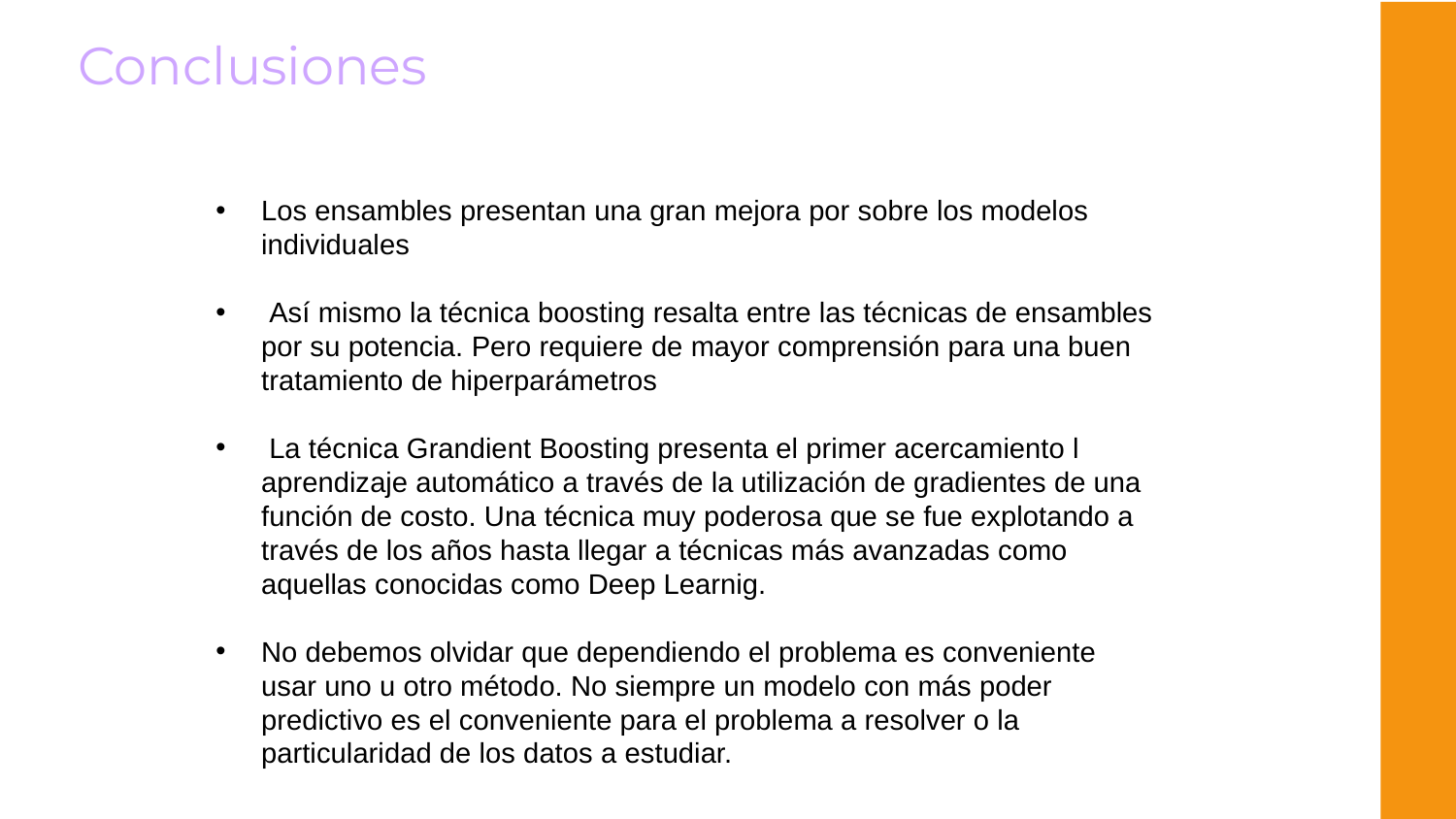

# Conclusiones
Los ensambles presentan una gran mejora por sobre los modelos individuales
 Así mismo la técnica boosting resalta entre las técnicas de ensambles por su potencia. Pero requiere de mayor comprensión para una buen tratamiento de hiperparámetros

 La técnica Grandient Boosting presenta el primer acercamiento l  aprendizaje automático a través de la utilización de gradientes de una función de costo. Una técnica muy poderosa que se fue explotando a través de los años hasta llegar a técnicas más avanzadas como aquellas conocidas como Deep Learnig.

No debemos olvidar que dependiendo el problema es conveniente usar uno u otro método. No siempre un modelo con más poder predictivo es el conveniente para el problema a resolver o la particularidad de los datos a estudiar.